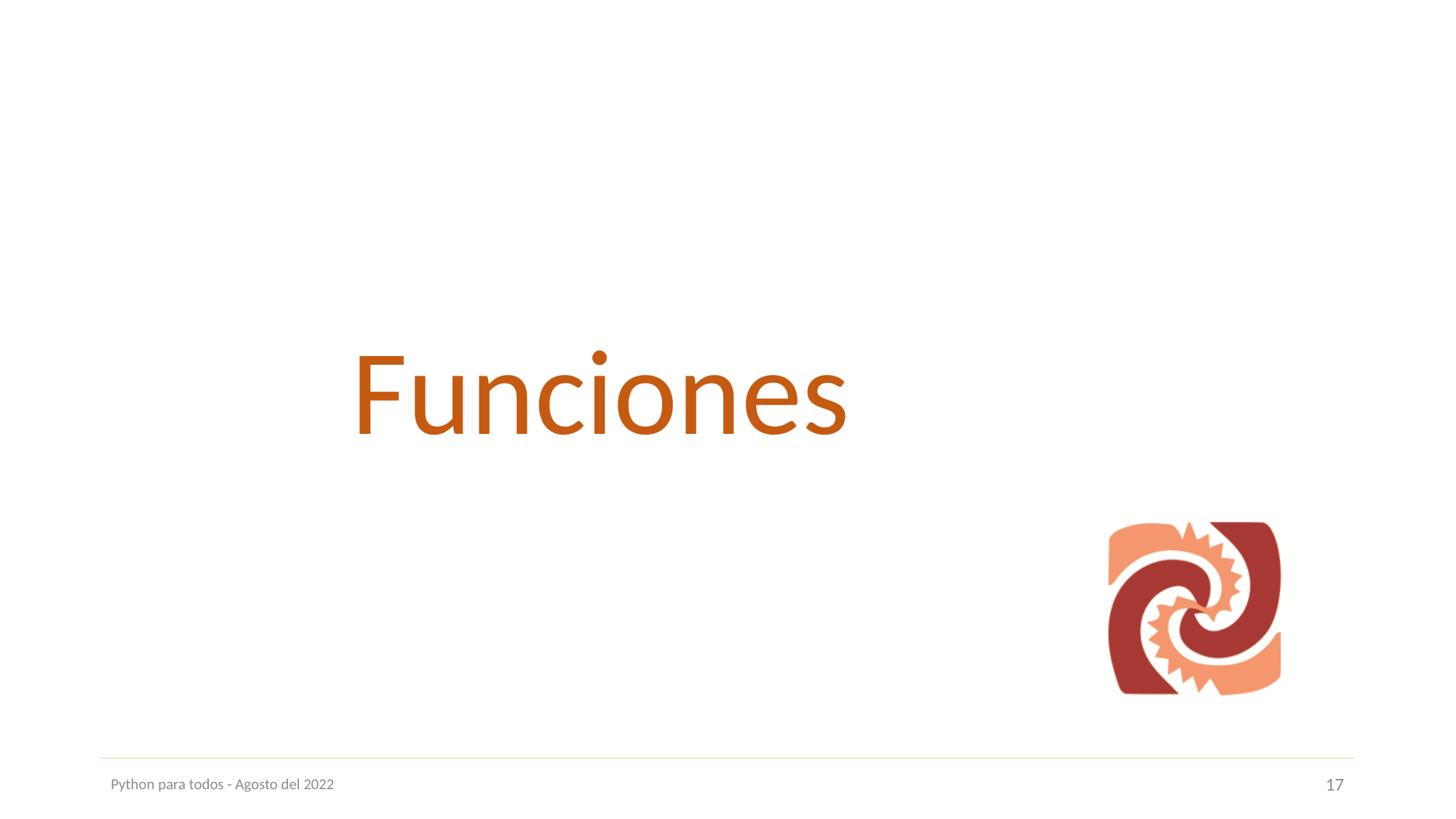

Funciones
Python para todos - Agosto del 2022
17